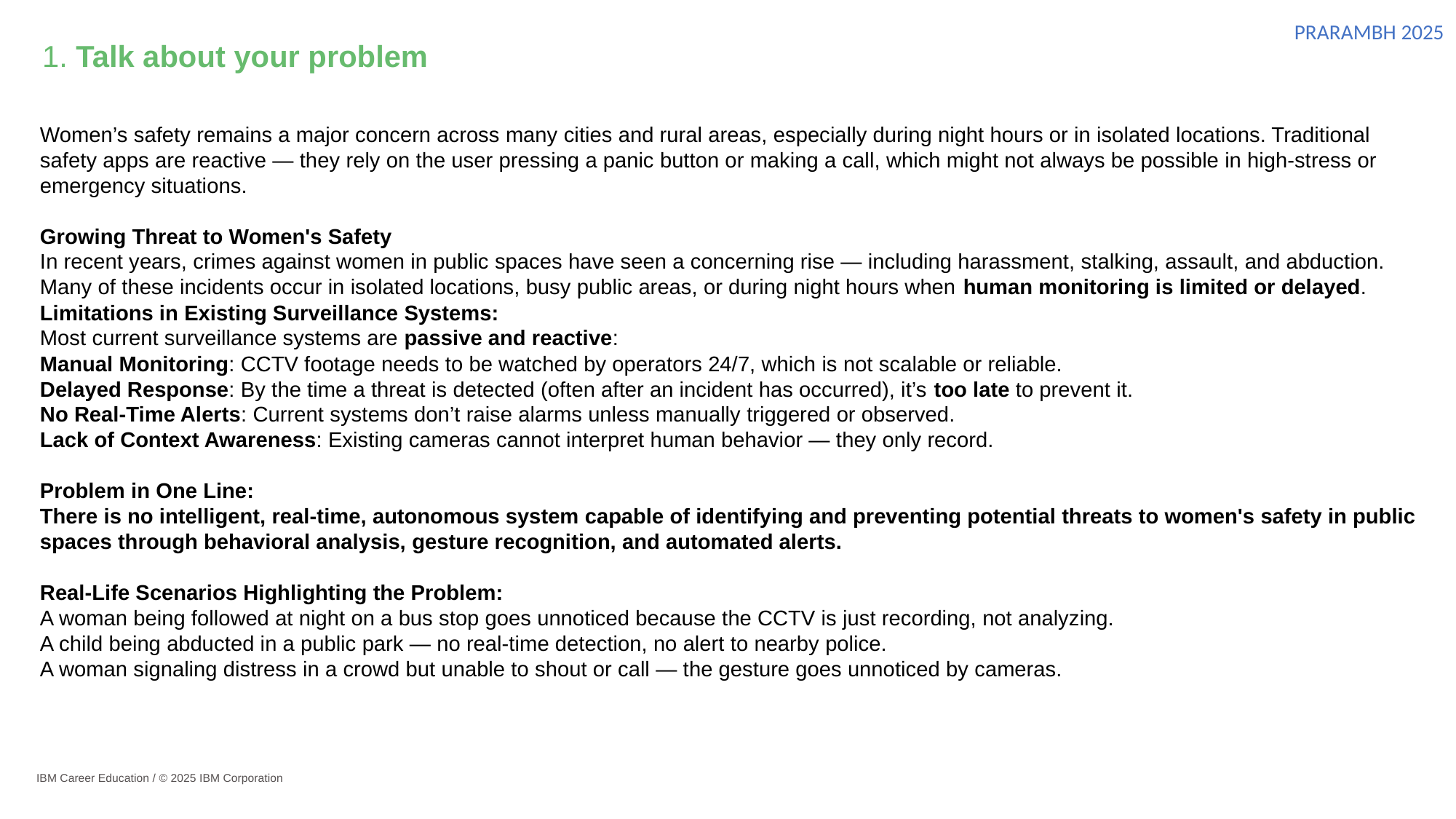

# 1. Talk about your problem
Women’s safety remains a major concern across many cities and rural areas, especially during night hours or in isolated locations. Traditional safety apps are reactive — they rely on the user pressing a panic button or making a call, which might not always be possible in high-stress or emergency situations.

Growing Threat to Women's Safety
In recent years, crimes against women in public spaces have seen a concerning rise — including harassment, stalking, assault, and abduction. Many of these incidents occur in isolated locations, busy public areas, or during night hours when human monitoring is limited or delayed.
Limitations in Existing Surveillance Systems:
Most current surveillance systems are passive and reactive:
Manual Monitoring: CCTV footage needs to be watched by operators 24/7, which is not scalable or reliable.
Delayed Response: By the time a threat is detected (often after an incident has occurred), it’s too late to prevent it.
No Real-Time Alerts: Current systems don’t raise alarms unless manually triggered or observed.
Lack of Context Awareness: Existing cameras cannot interpret human behavior — they only record.

Problem in One Line:
There is no intelligent, real-time, autonomous system capable of identifying and preventing potential threats to women's safety in public spaces through behavioral analysis, gesture recognition, and automated alerts.

Real-Life Scenarios Highlighting the Problem:
A woman being followed at night on a bus stop goes unnoticed because the CCTV is just recording, not analyzing.
A child being abducted in a public park — no real-time detection, no alert to nearby police.
A woman signaling distress in a crowd but unable to shout or call — the gesture goes unnoticed by cameras.